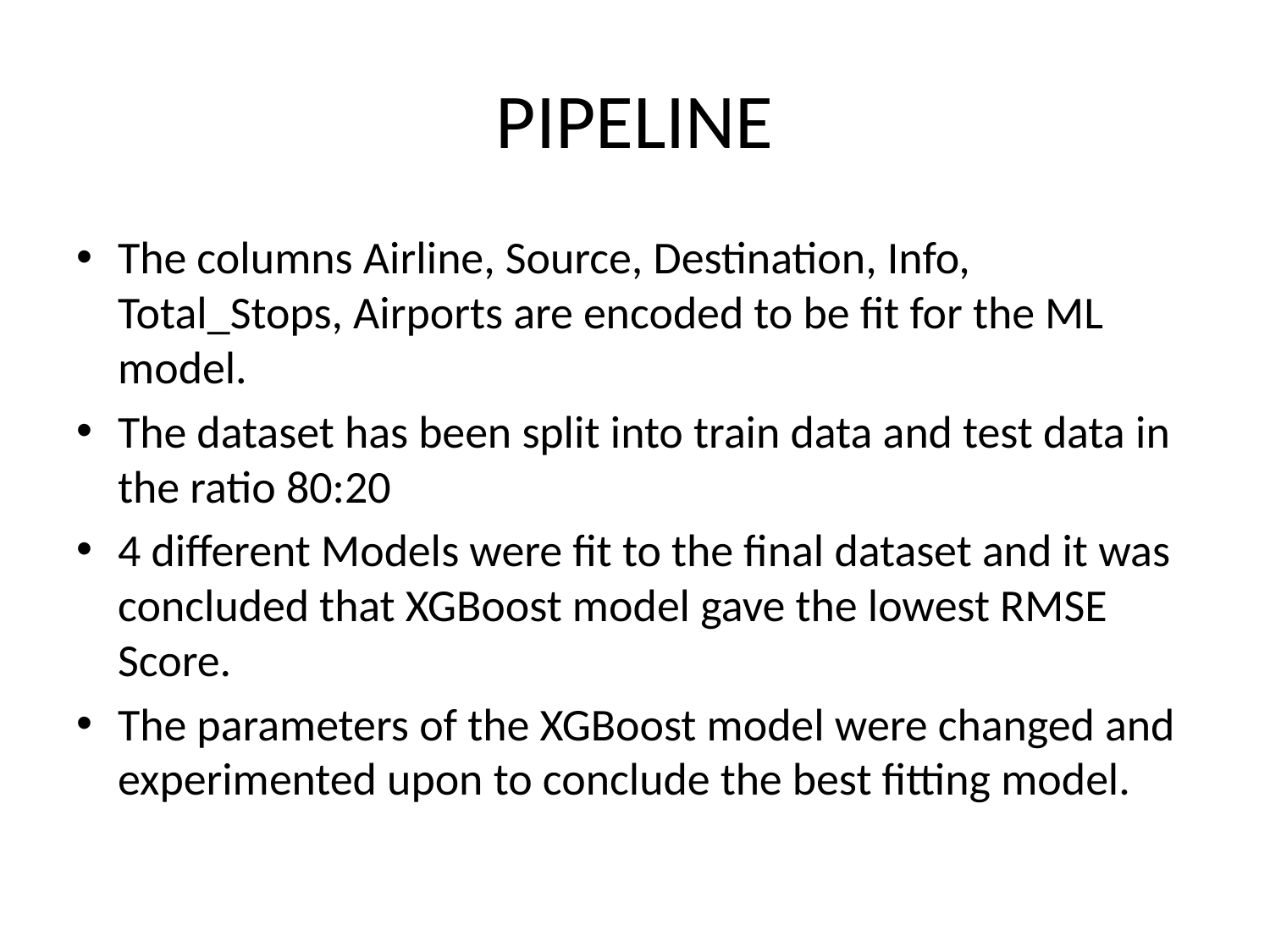

# PIPELINE
The columns Airline, Source, Destination, Info, Total_Stops, Airports are encoded to be fit for the ML model.
The dataset has been split into train data and test data in the ratio 80:20
4 different Models were fit to the final dataset and it was concluded that XGBoost model gave the lowest RMSE Score.
The parameters of the XGBoost model were changed and experimented upon to conclude the best fitting model.